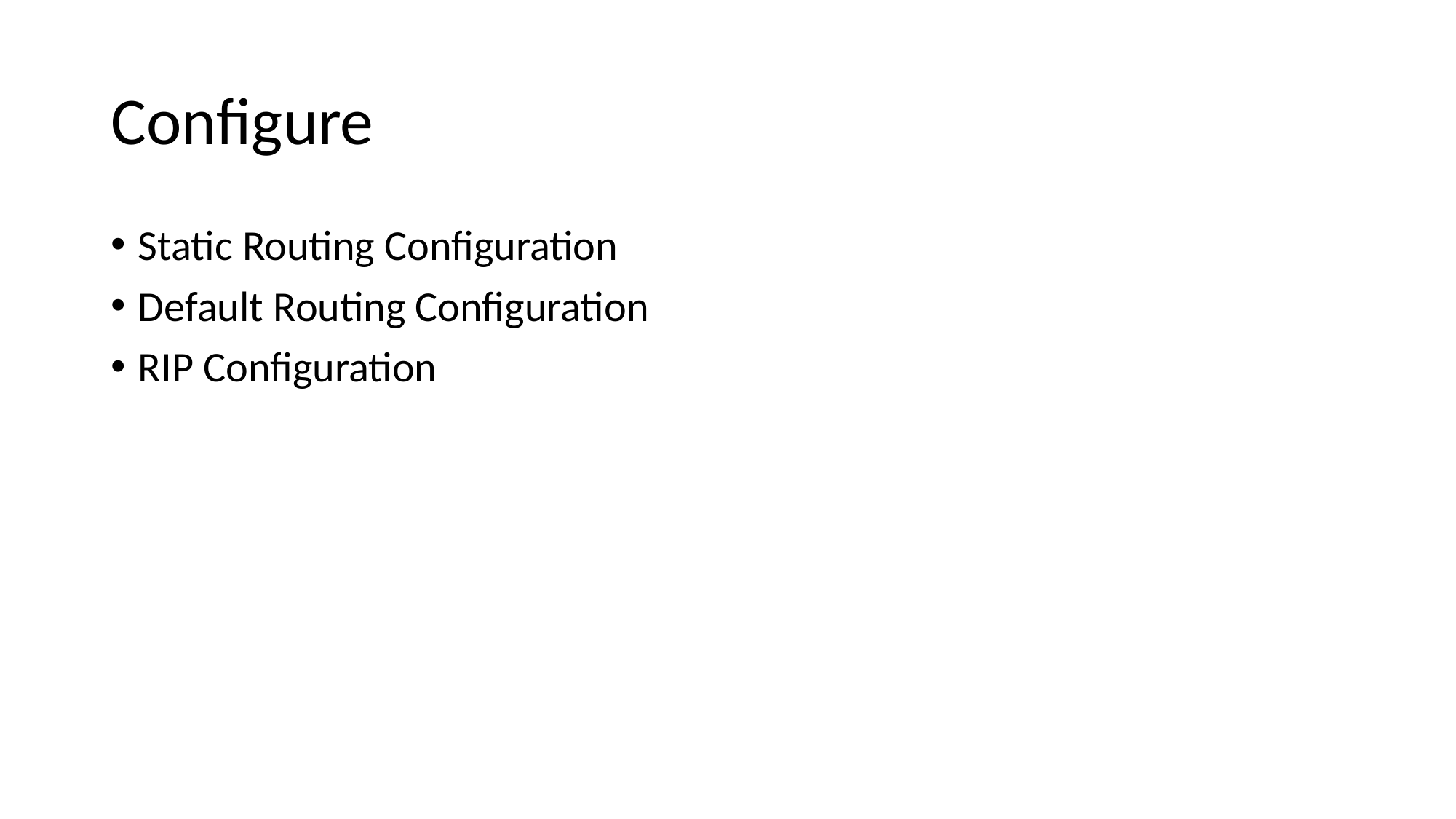

# Configure
Static Routing Configuration
Default Routing Configuration
RIP Configuration